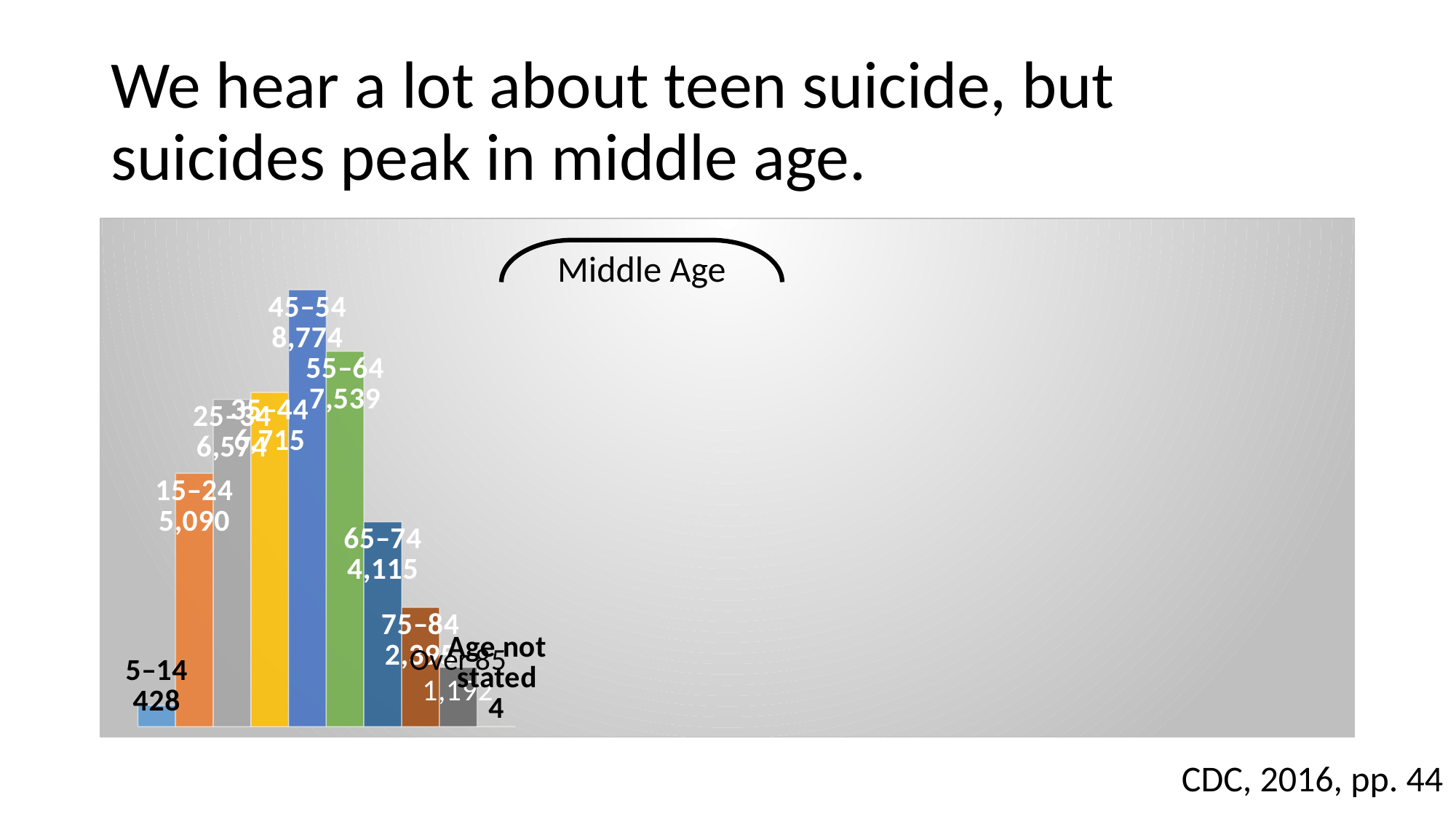

# We hear a lot about teen suicide, but suicides peak in middle age.
Middle Age

[unsupported chart]

CDC, 2016, pp. 44